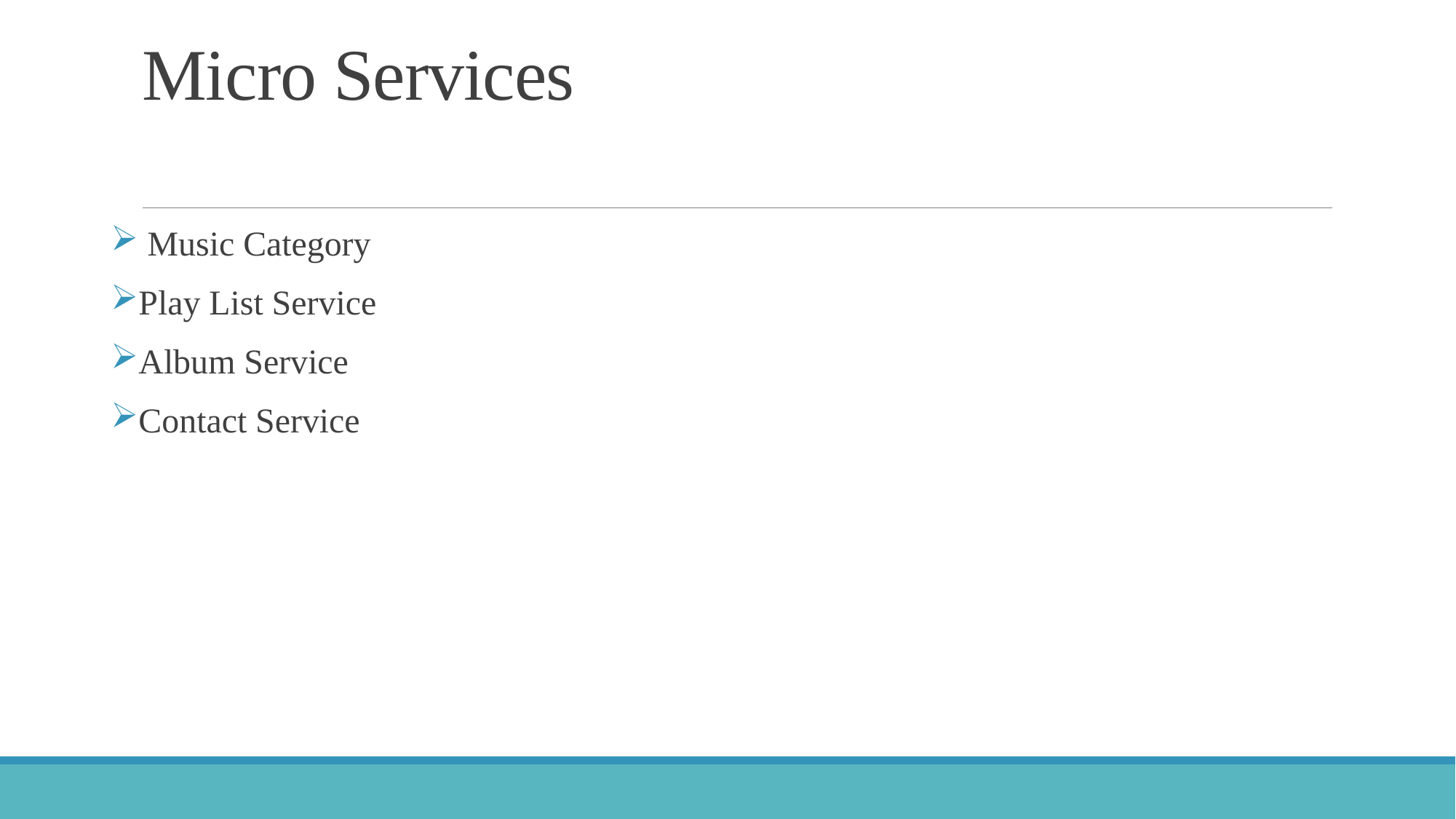

# Micro Services
 Music Category
Play List Service
Album Service
Contact Service